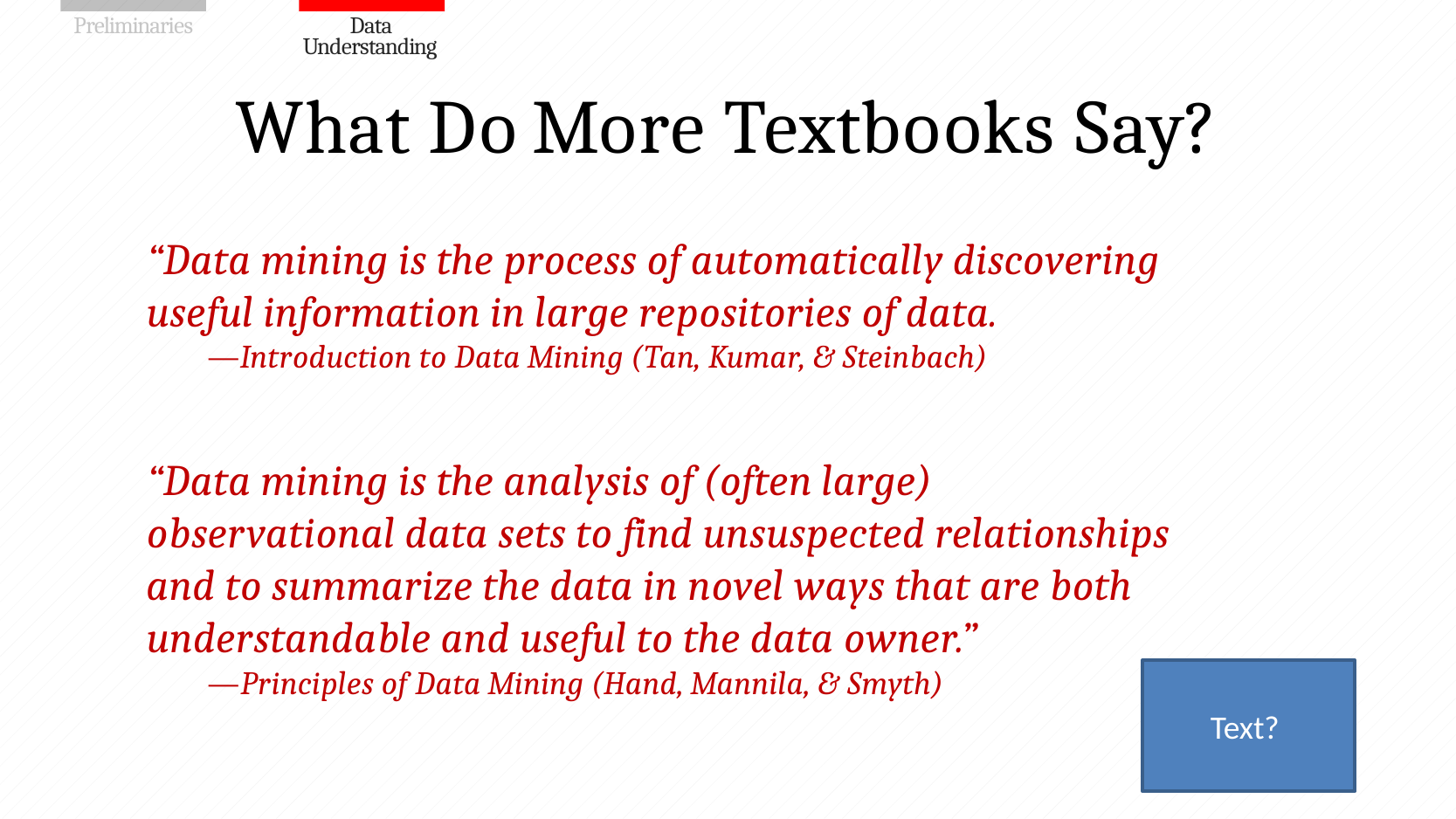

# What Do More Textbooks Say?
“Data mining is the process of automatically discovering useful information in large repositories of data.
—Introduction to Data Mining (Tan, Kumar, & Steinbach)
“Data mining is the analysis of (often large) observational data sets to find unsuspected relationships and to summarize the data in novel ways that are both understandable and useful to the data owner.”
—Principles of Data Mining (Hand, Mannila, & Smyth)
Text?